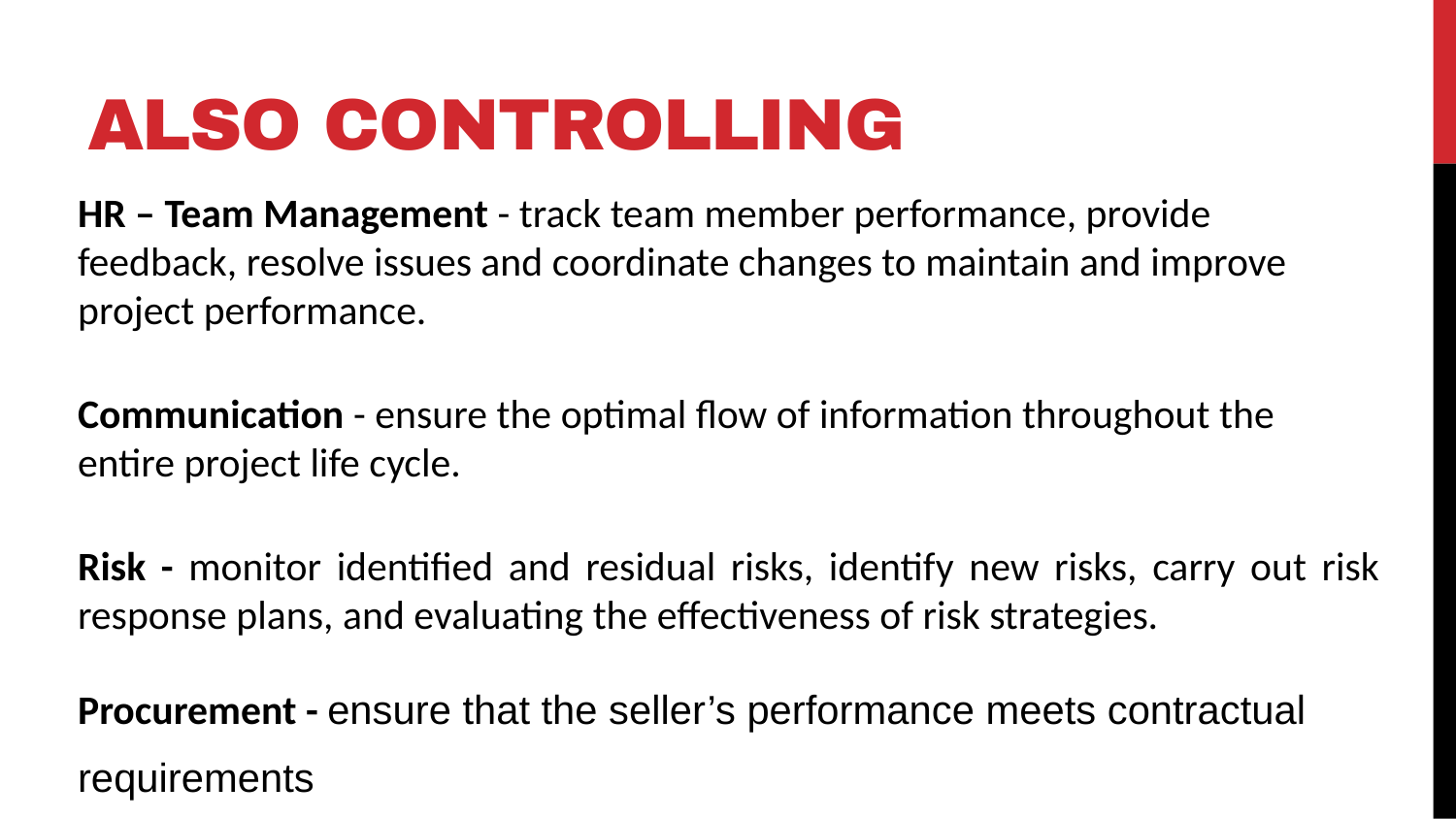

# Also Controlling
HR – Team Management - track team member performance, provide feedback, resolve issues and coordinate changes to maintain and improve project performance.

Communication - ensure the optimal flow of information throughout the entire project life cycle.

Risk - monitor identified and residual risks, identify new risks, carry out risk response plans, and evaluating the effectiveness of risk strategies.

Procurement - ensure that the seller’s performance meets contractual
requirements